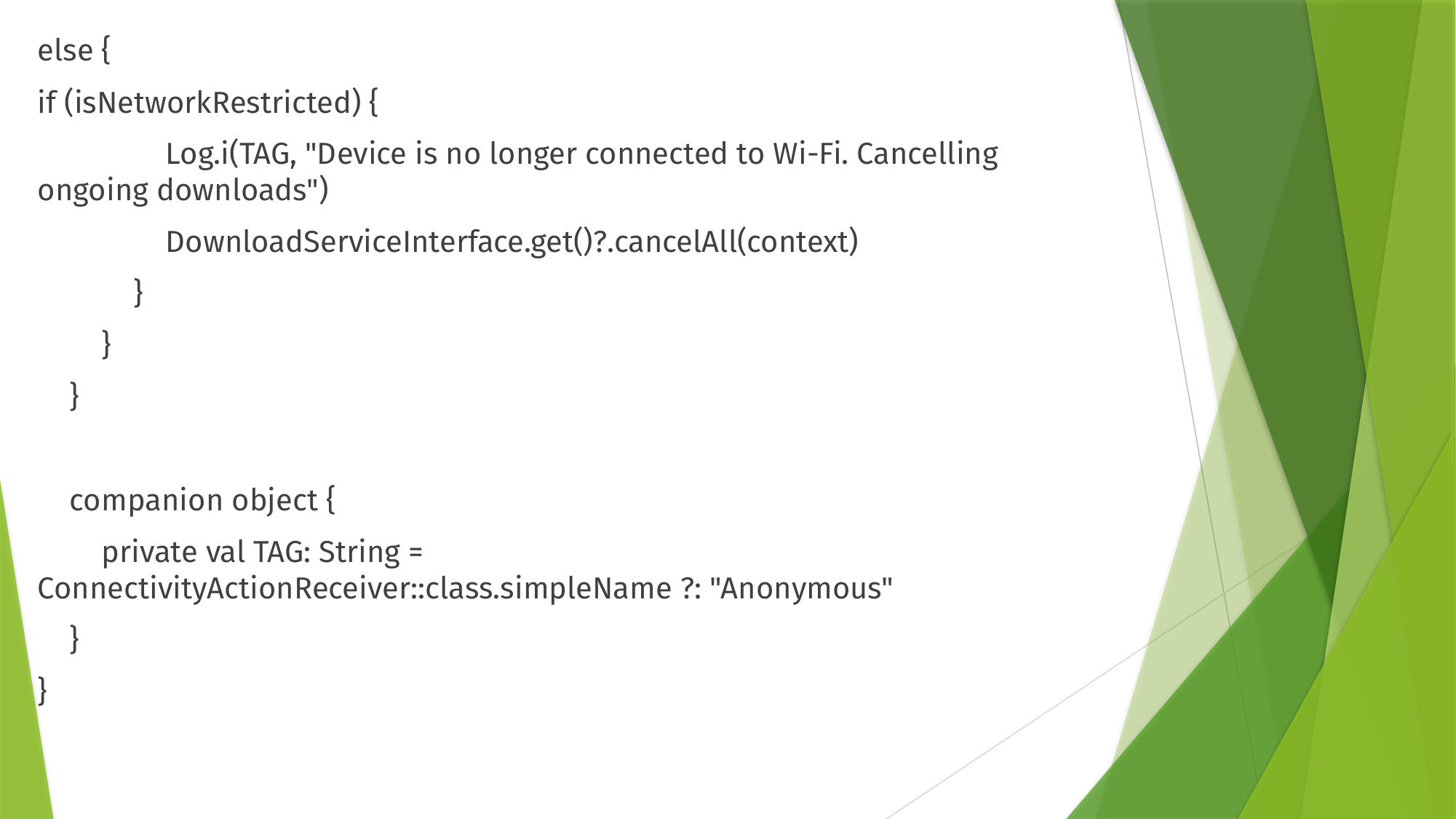

else {
if (isNetworkRestricted) {
                Log.i(TAG, "Device is no longer connected to Wi-Fi. Cancelling ongoing downloads")
                DownloadServiceInterface.get()?.cancelAll(context)
            }
        }
    }

    companion object {
        private val TAG: String = ConnectivityActionReceiver::class.simpleName ?: "Anonymous"
    }
}